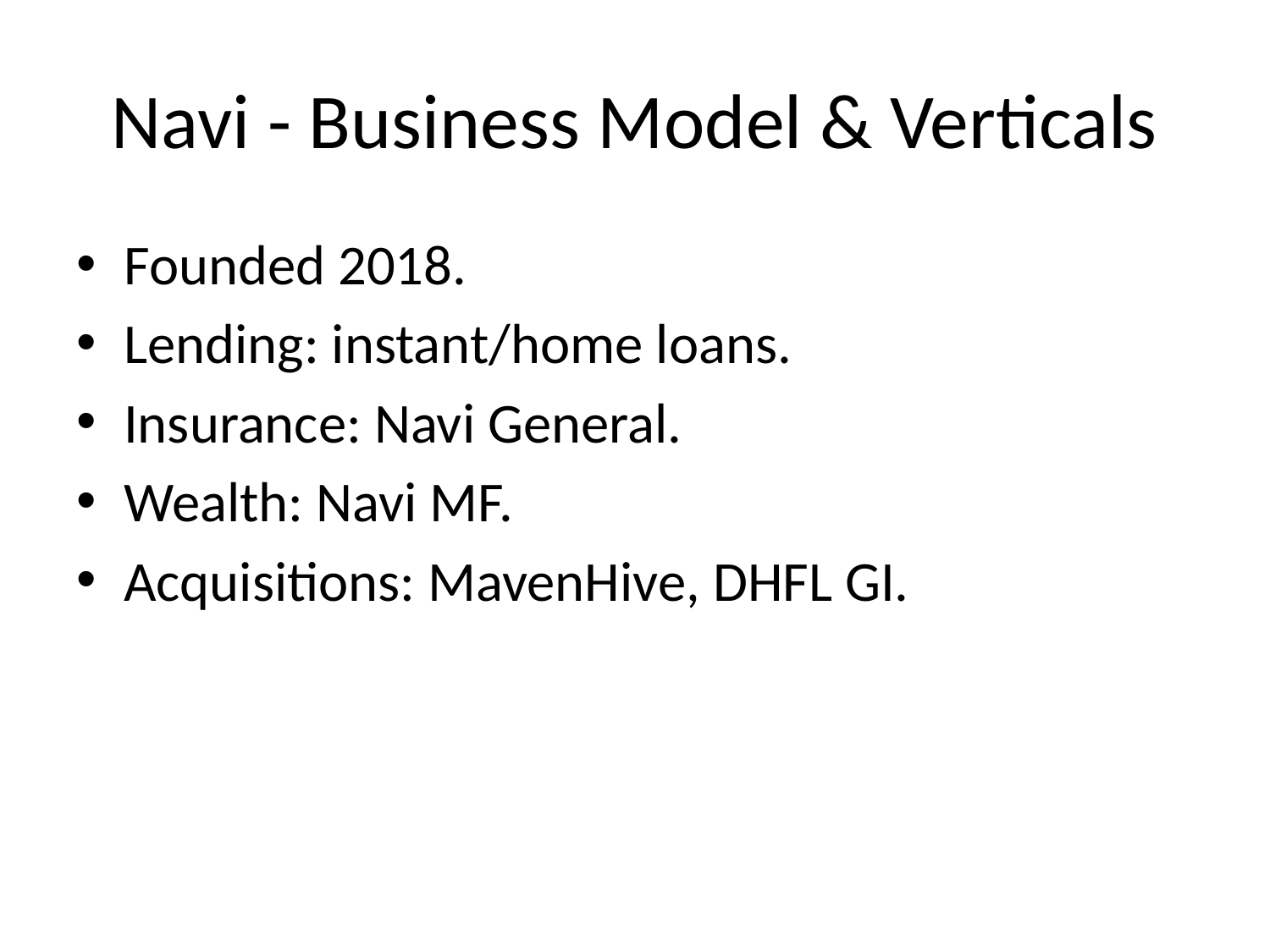

# Navi - Business Model & Verticals
Founded 2018.
Lending: instant/home loans.
Insurance: Navi General.
Wealth: Navi MF.
Acquisitions: MavenHive, DHFL GI.